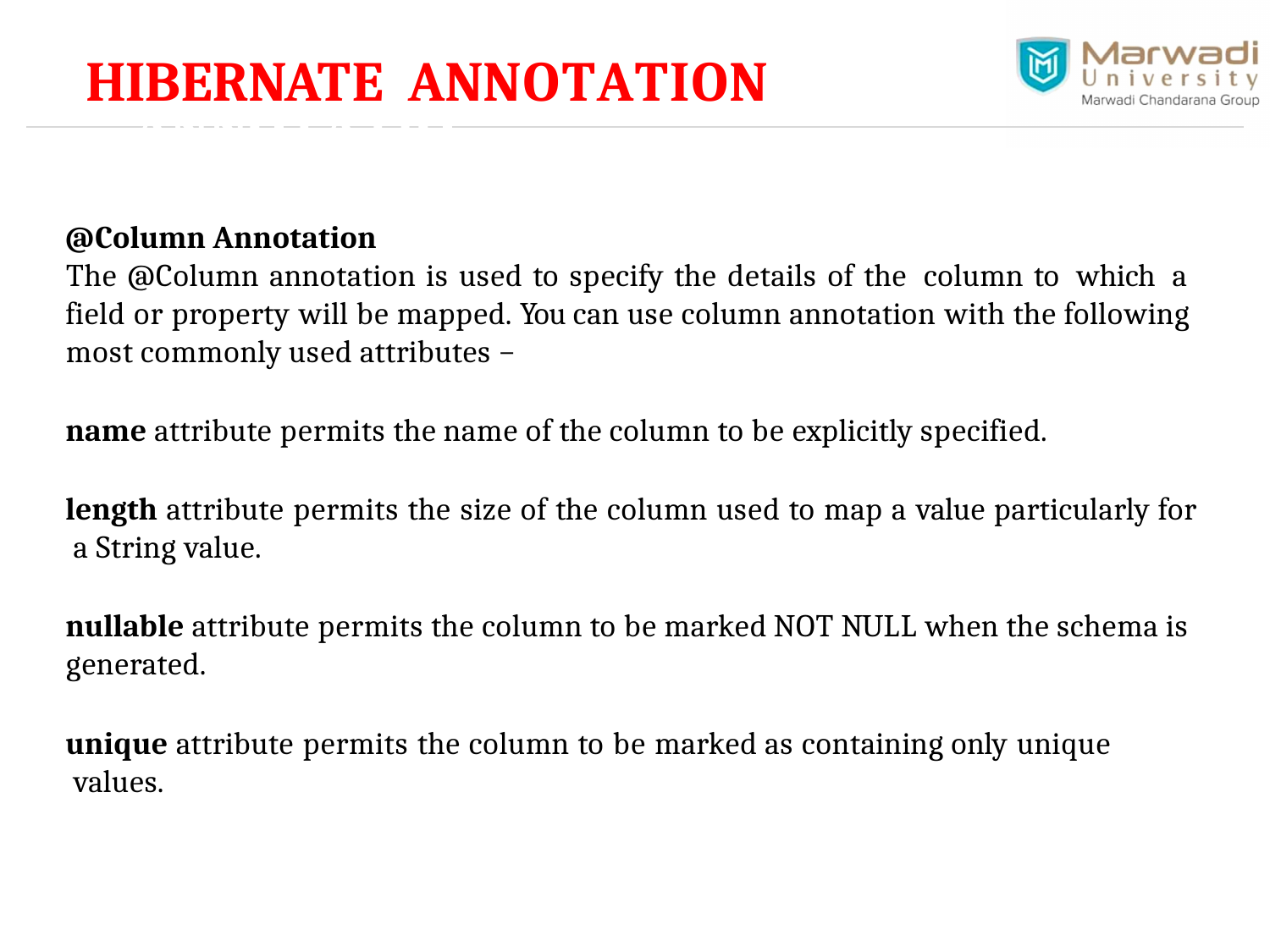

HIBERNATE  ANNOTATION
# HIBERNATE  ANNOTATION
@Column Annotation
The @Column annotation is used to specify the details of the column to which a  field or property will be mapped. You can use column annotation with the following  most commonly used attributes −

name attribute permits the name of the column to be explicitly specified.

length attribute permits the size of the column used to map a value particularly for  a String value.

nullable attribute permits the column to be marked NOT NULL when the schema is
generated.

unique attribute permits the column to be marked as containing only unique  values.